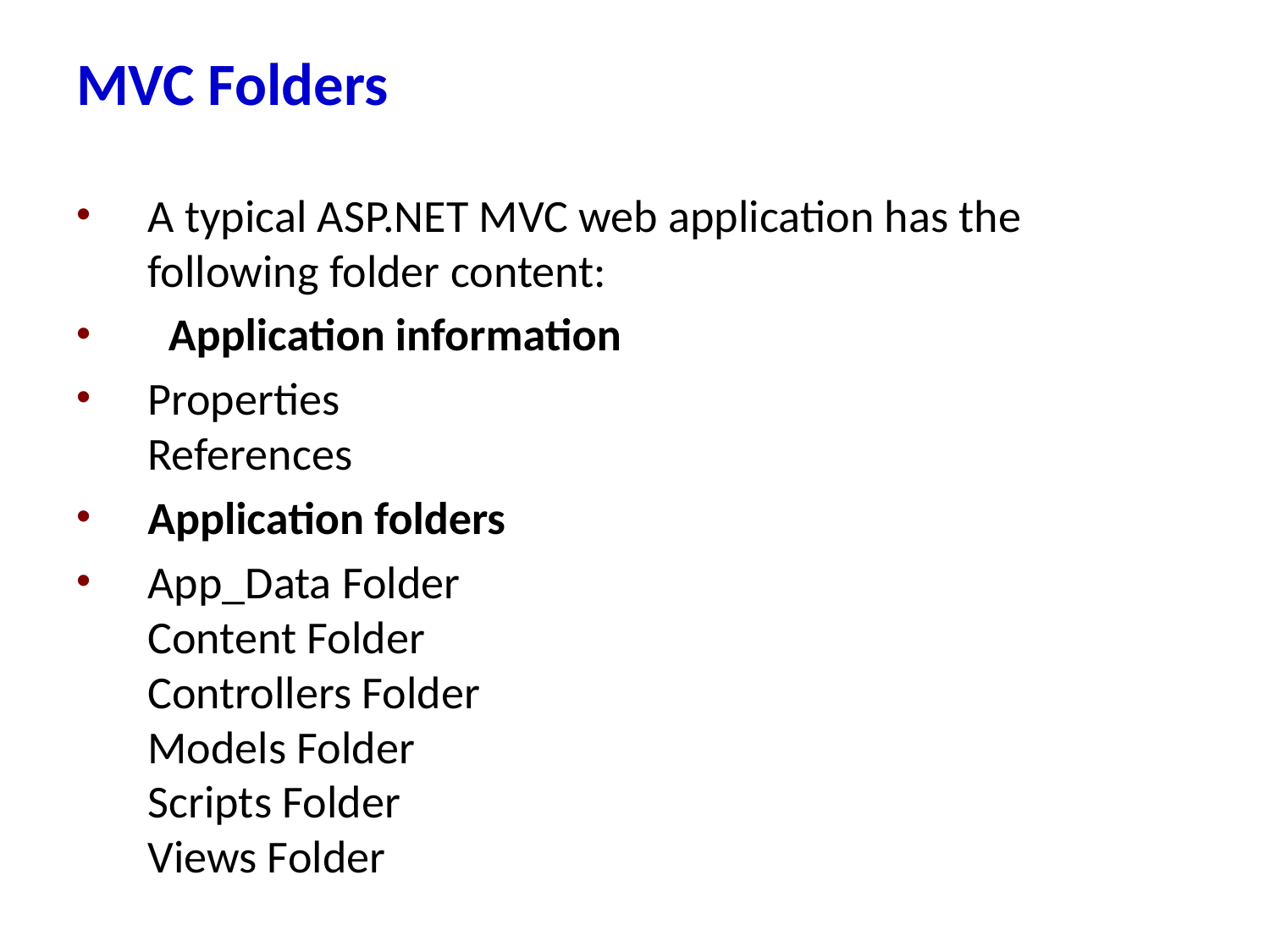

# MVC Folders
A typical ASP.NET MVC web application has the following folder content:
  Application information
Properties
References
Application folders
App_Data Folder
Content Folder
Controllers Folder
Models Folder
Scripts Folder
Views Folder